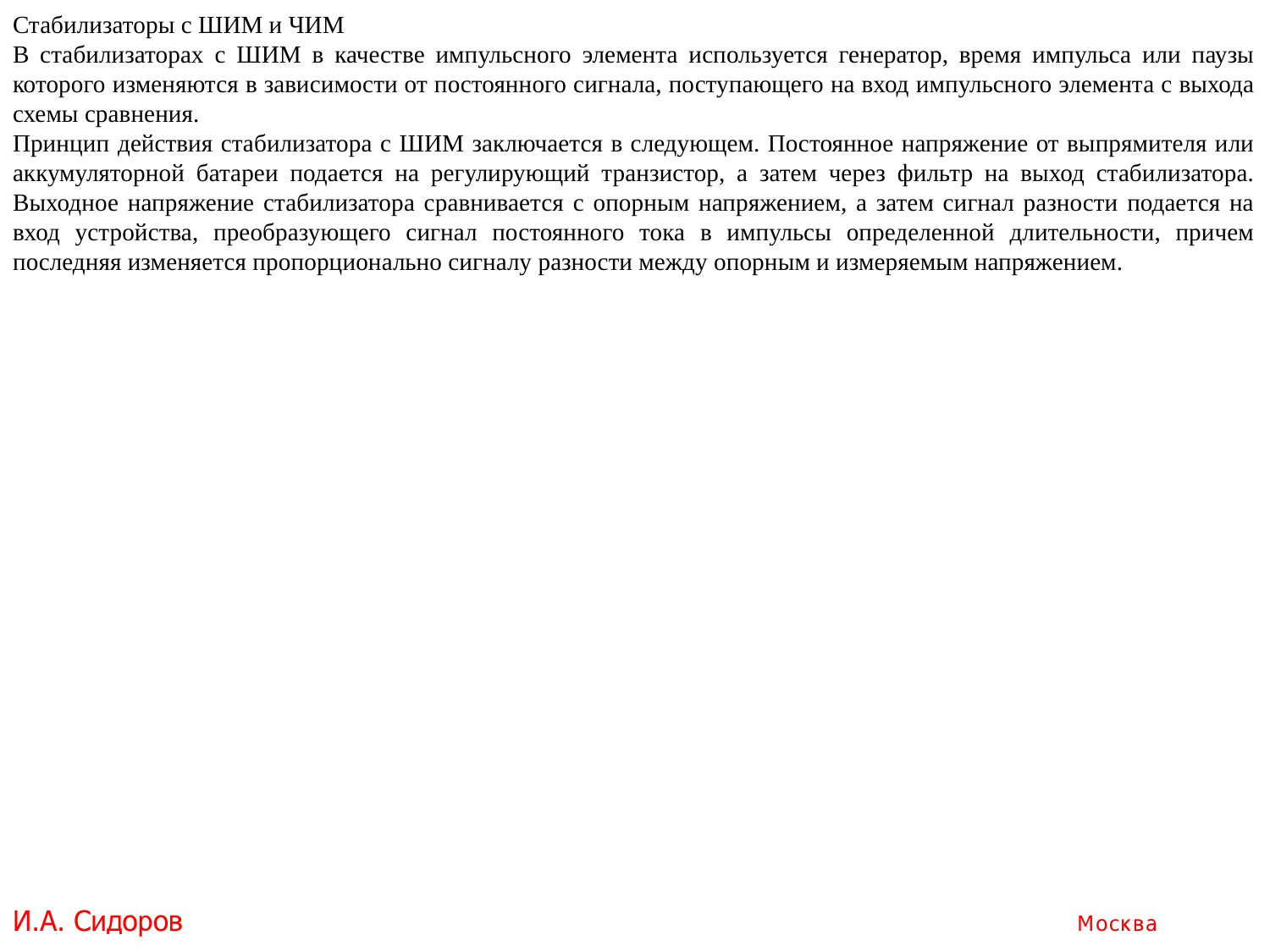

Стабилизаторы с ШИМ и ЧИМ
В стабилизаторах с ШИМ в качестве импульсного элемента используется генератор, время импульса или паузы которого изменяются в зависимости от постоянного сигнала, поступающего на вход импульсного элемента с выхода схемы сравнения.
Принцип действия стабилизатора с ШИМ заключается в следующем. Постоянное напряжение от выпрямителя или аккумуляторной батареи подается на регулирующий транзистор, а затем через фильтр на выход стабилизатора. Выходное напряжение стабилизатора сравнивается с опорным напряжением, а затем сигнал разности подается на вход устройства, преобразующего сигнал постоянного тока в импульсы определенной длительности, причем последняя изменяется пропорционально сигналу разности между опорным и измеряемым напряжением.

И.А. Сидоров                                                                                                       Москва